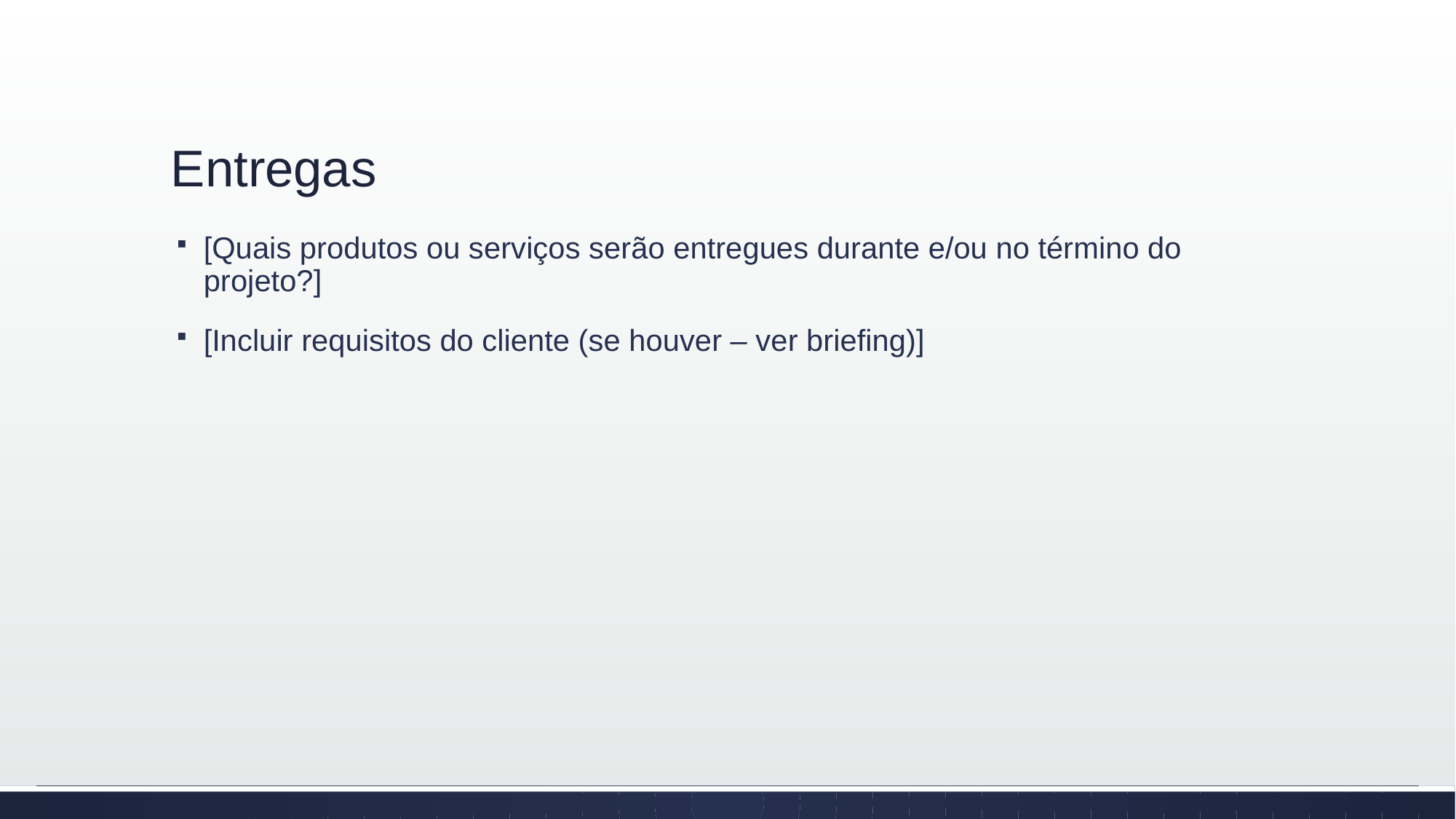

# Entregas
[Quais produtos ou serviços serão entregues durante e/ou no término do projeto?]
[Incluir requisitos do cliente (se houver – ver briefing)]